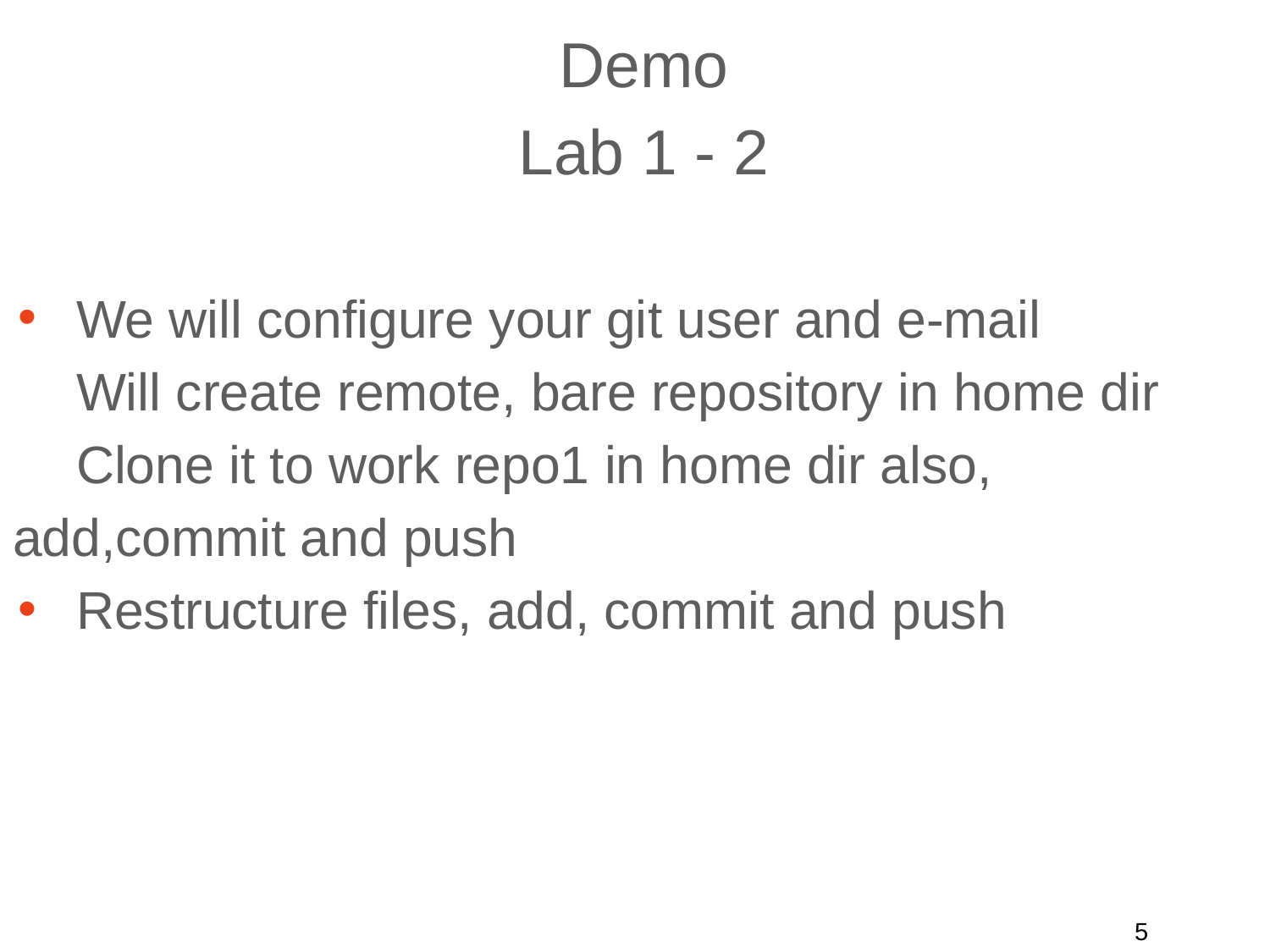

Demo
Lab 1 - 2
We will configure your git user and e-mail
Will create remote, bare repository in home dir
Clone it to work repo1 in home dir also, add,commit and push
Restructure files, add, commit and push
5